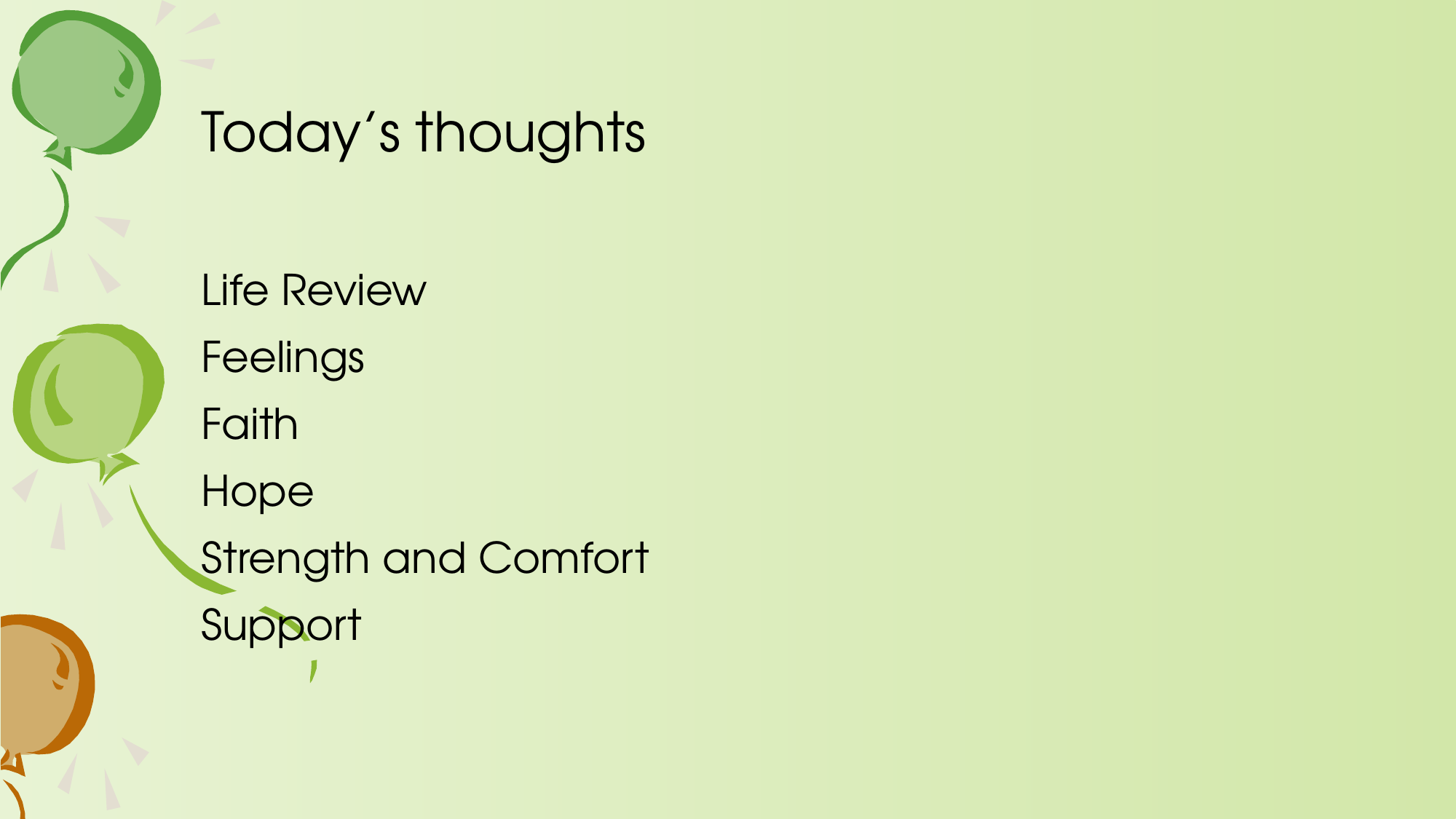

# Today’s thoughts

Life Review
Feelings
Faith
Hope
Strength and Comfort
Support